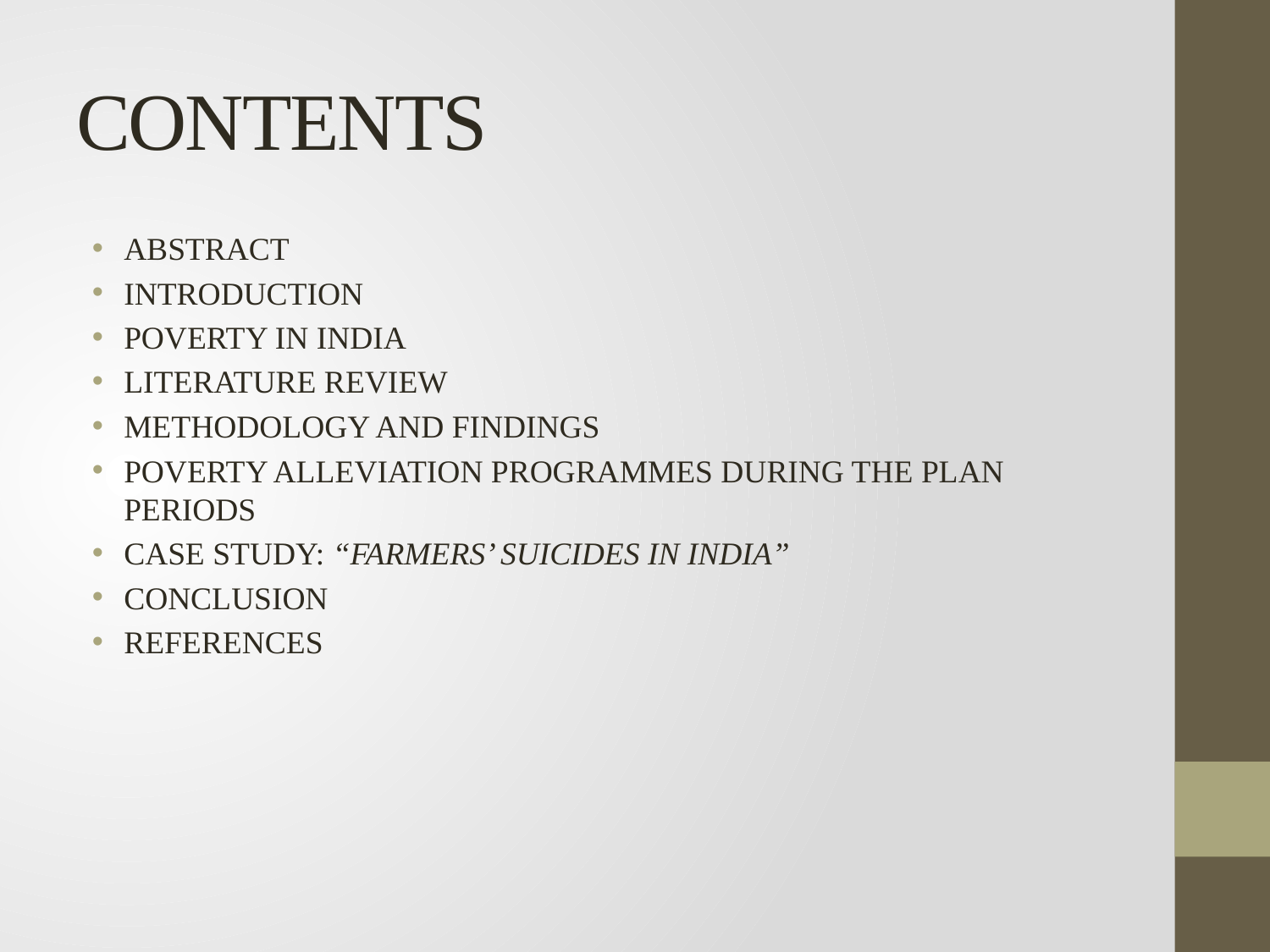

# CONTENTS
ABSTRACT
INTRODUCTION
POVERTY IN INDIA
LITERATURE REVIEW
METHODOLOGY AND FINDINGS
POVERTY ALLEVIATION PROGRAMMES DURING THE PLAN PERIODS
CASE STUDY: “FARMERS’ SUICIDES IN INDIA”
CONCLUSION
REFERENCES